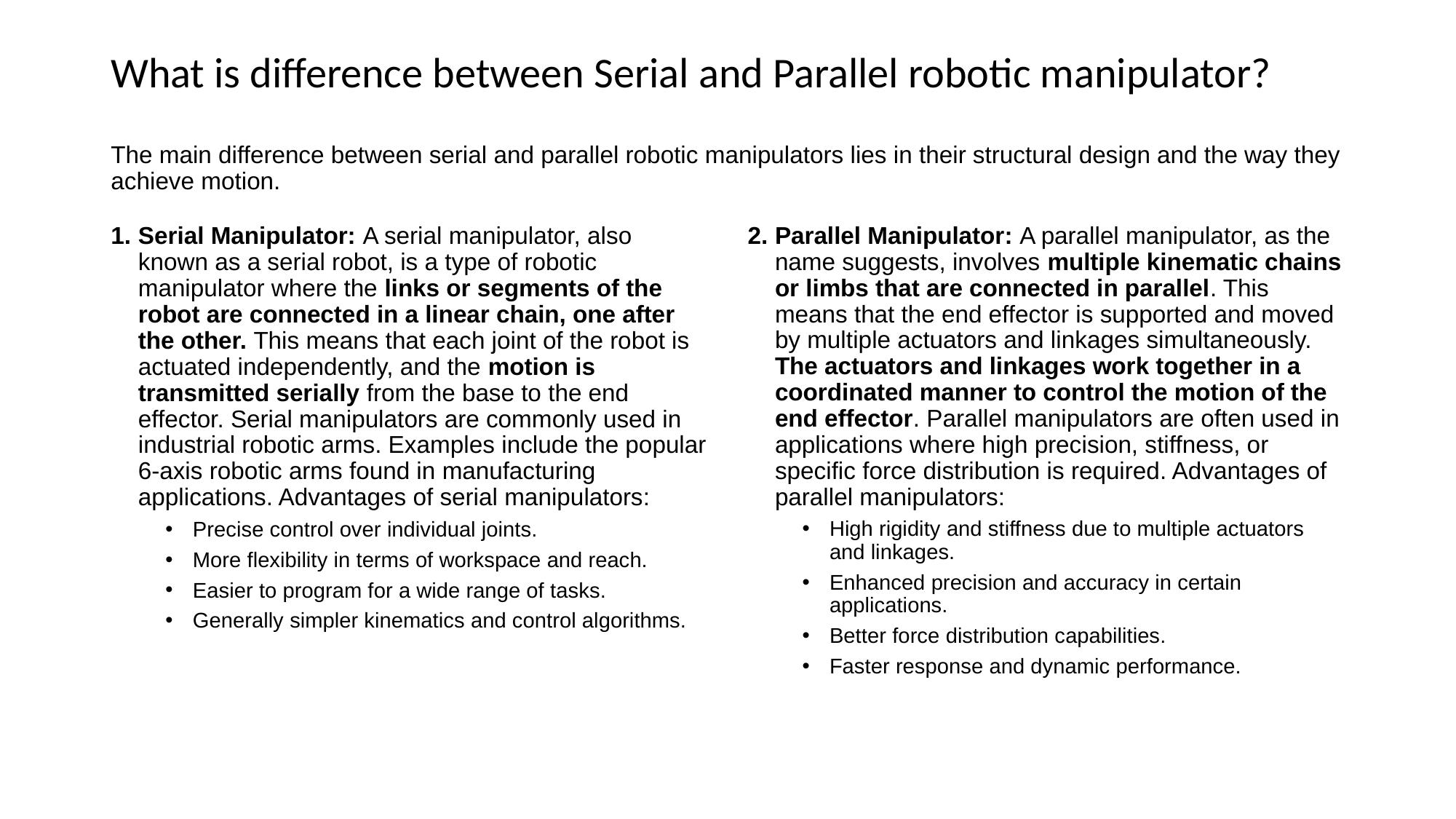

# What is difference between Serial and Parallel robotic manipulator? The main difference between serial and parallel robotic manipulators lies in their structural design and the way they achieve motion.
Serial Manipulator: A serial manipulator, also known as a serial robot, is a type of robotic manipulator where the links or segments of the robot are connected in a linear chain, one after the other. This means that each joint of the robot is actuated independently, and the motion is transmitted serially from the base to the end effector. Serial manipulators are commonly used in industrial robotic arms. Examples include the popular 6-axis robotic arms found in manufacturing applications. Advantages of serial manipulators:
Precise control over individual joints.
More flexibility in terms of workspace and reach.
Easier to program for a wide range of tasks.
Generally simpler kinematics and control algorithms.
Parallel Manipulator: A parallel manipulator, as the name suggests, involves multiple kinematic chains or limbs that are connected in parallel. This means that the end effector is supported and moved by multiple actuators and linkages simultaneously. The actuators and linkages work together in a coordinated manner to control the motion of the end effector. Parallel manipulators are often used in applications where high precision, stiffness, or specific force distribution is required. Advantages of parallel manipulators:
High rigidity and stiffness due to multiple actuators and linkages.
Enhanced precision and accuracy in certain applications.
Better force distribution capabilities.
Faster response and dynamic performance.